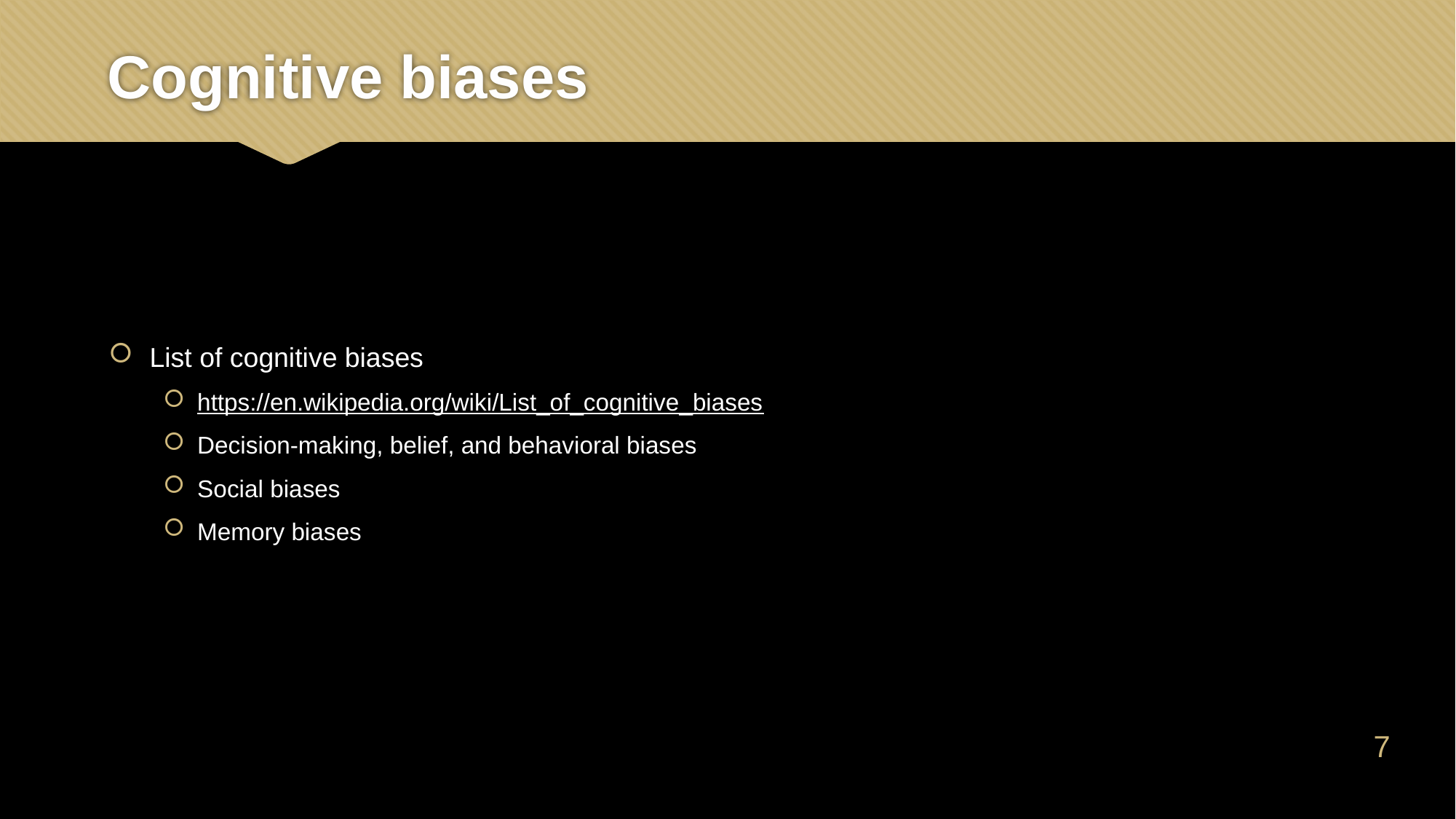

# Cognitive biases
List of cognitive biases
https://en.wikipedia.org/wiki/List_of_cognitive_biases
Decision-making, belief, and behavioral biases
Social biases
Memory biases
7